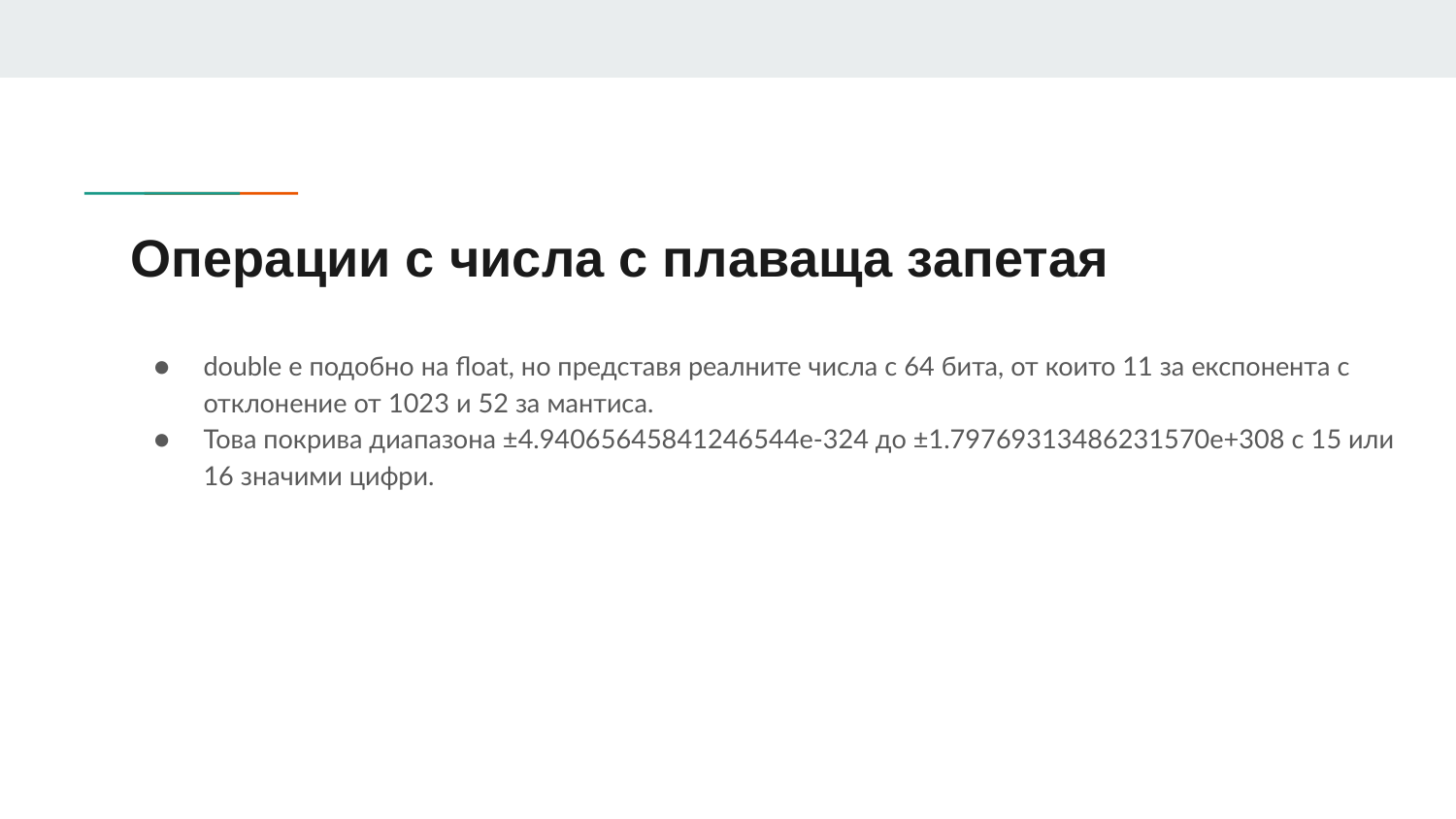

# Операции с числа с плаваща запетая
double е подобно на float, но представя реалните числа с 64 бита, от които 11 за експонента с отклонение от 1023 и 52 за мантиса.
Това покрива диапазона ±4.94065645841246544e-324 до ±1.79769313486231570e+308 с 15 или 16 значими цифри.